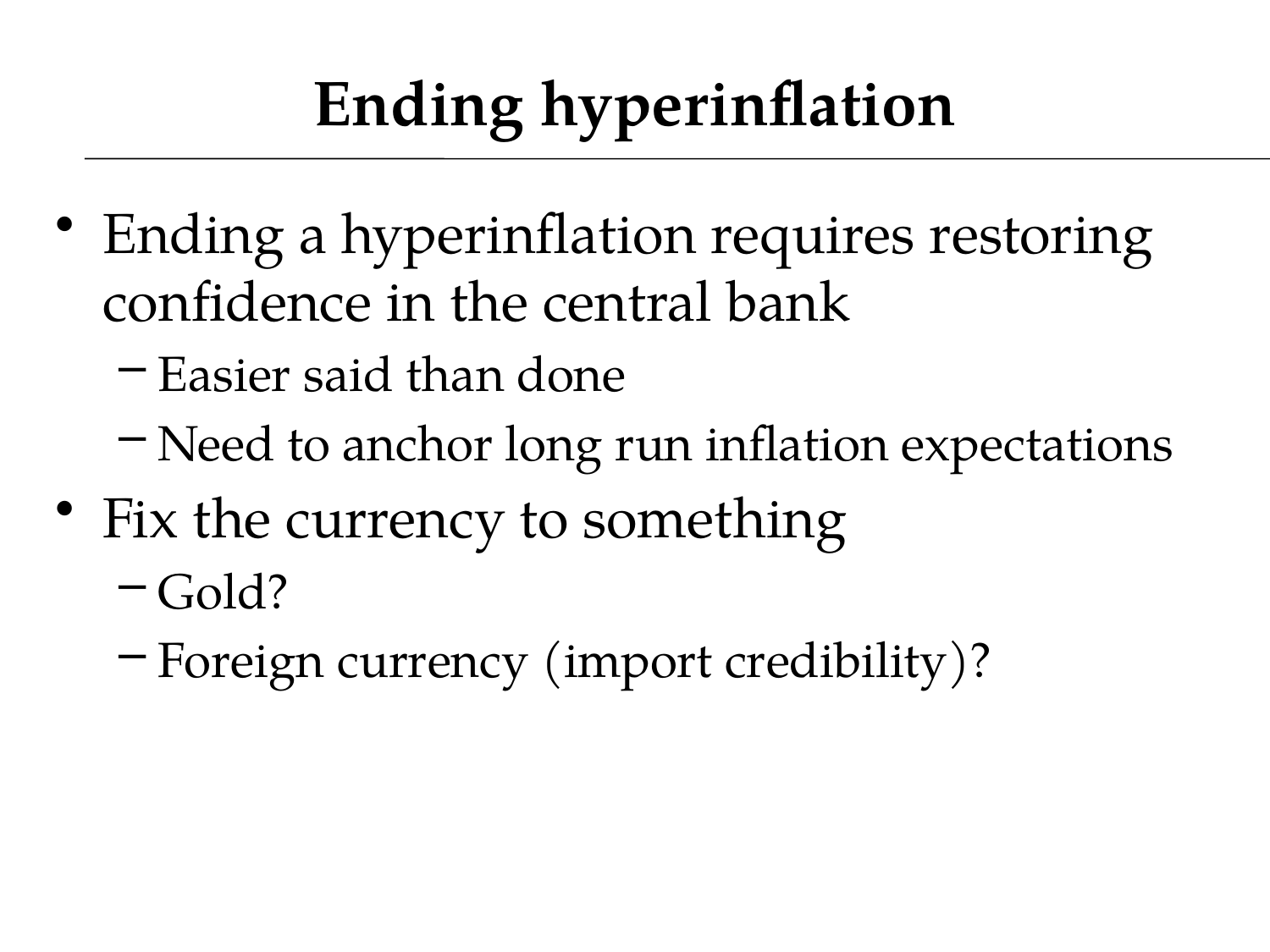

# Ending hyperinflation
Ending a hyperinflation requires restoring confidence in the central bank
Easier said than done
Need to anchor long run inflation expectations
Fix the currency to something
Gold?
Foreign currency (import credibility)?